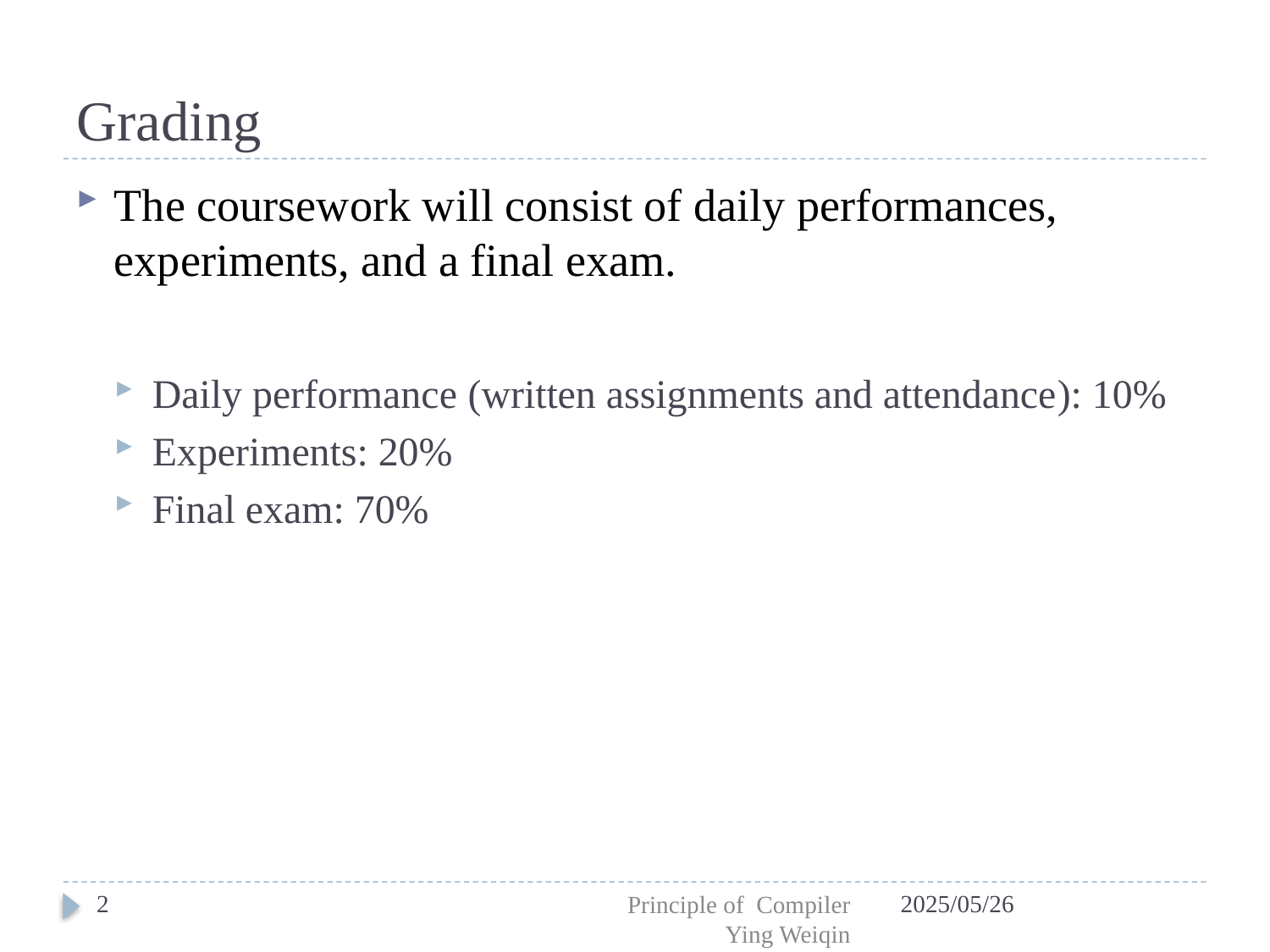

# Grading
The coursework will consist of daily performances, experiments, and a final exam.

Daily performance (written assignments and attendance): 10%
Experiments: 20%
Final exam: 70%

2
Principle of  Compiler
Ying Weiqin
2025/05/26